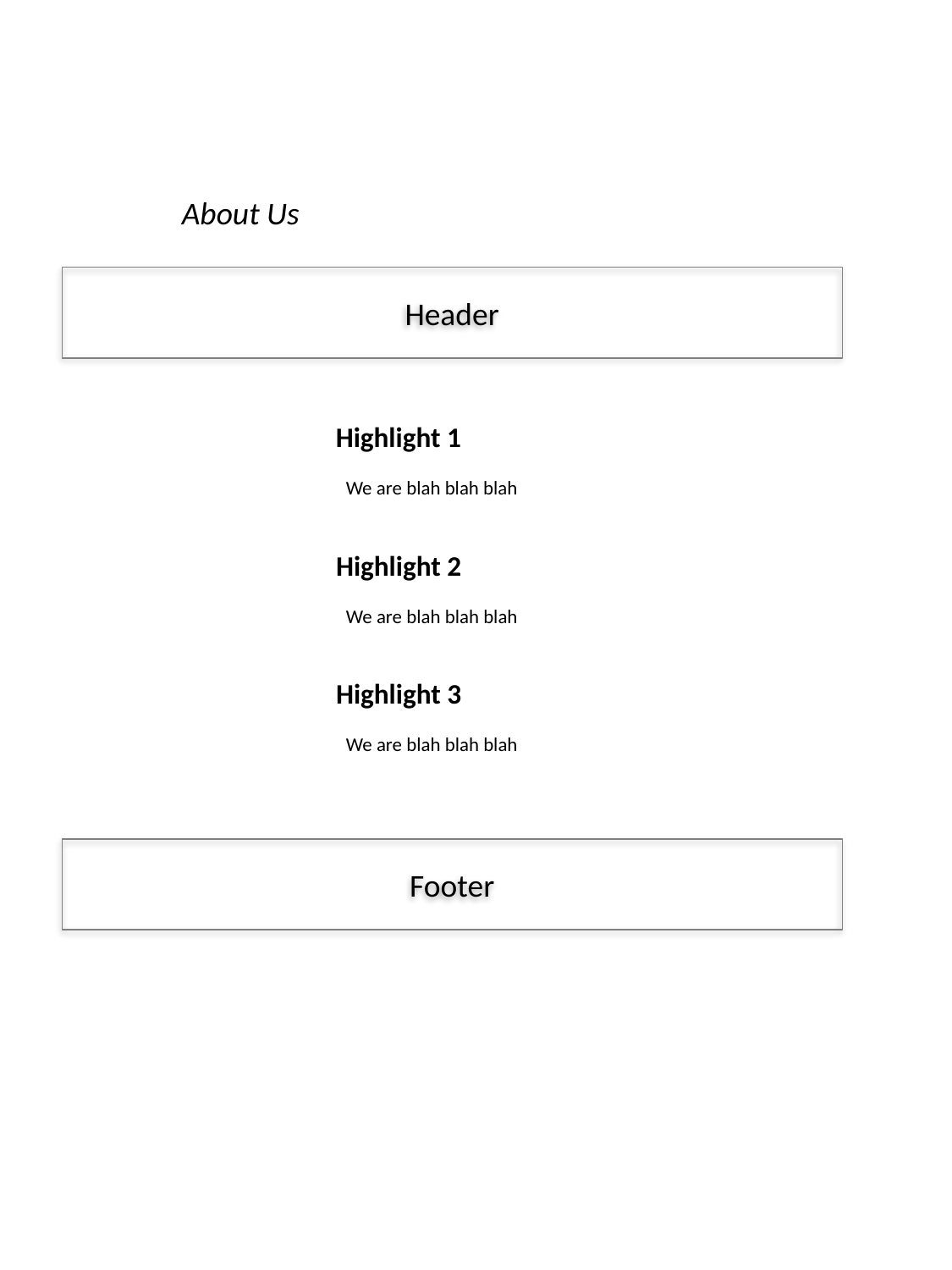

About Us
Header
Highlight 1
We are blah blah blah
Highlight 2
We are blah blah blah
Highlight 3
We are blah blah blah
Footer